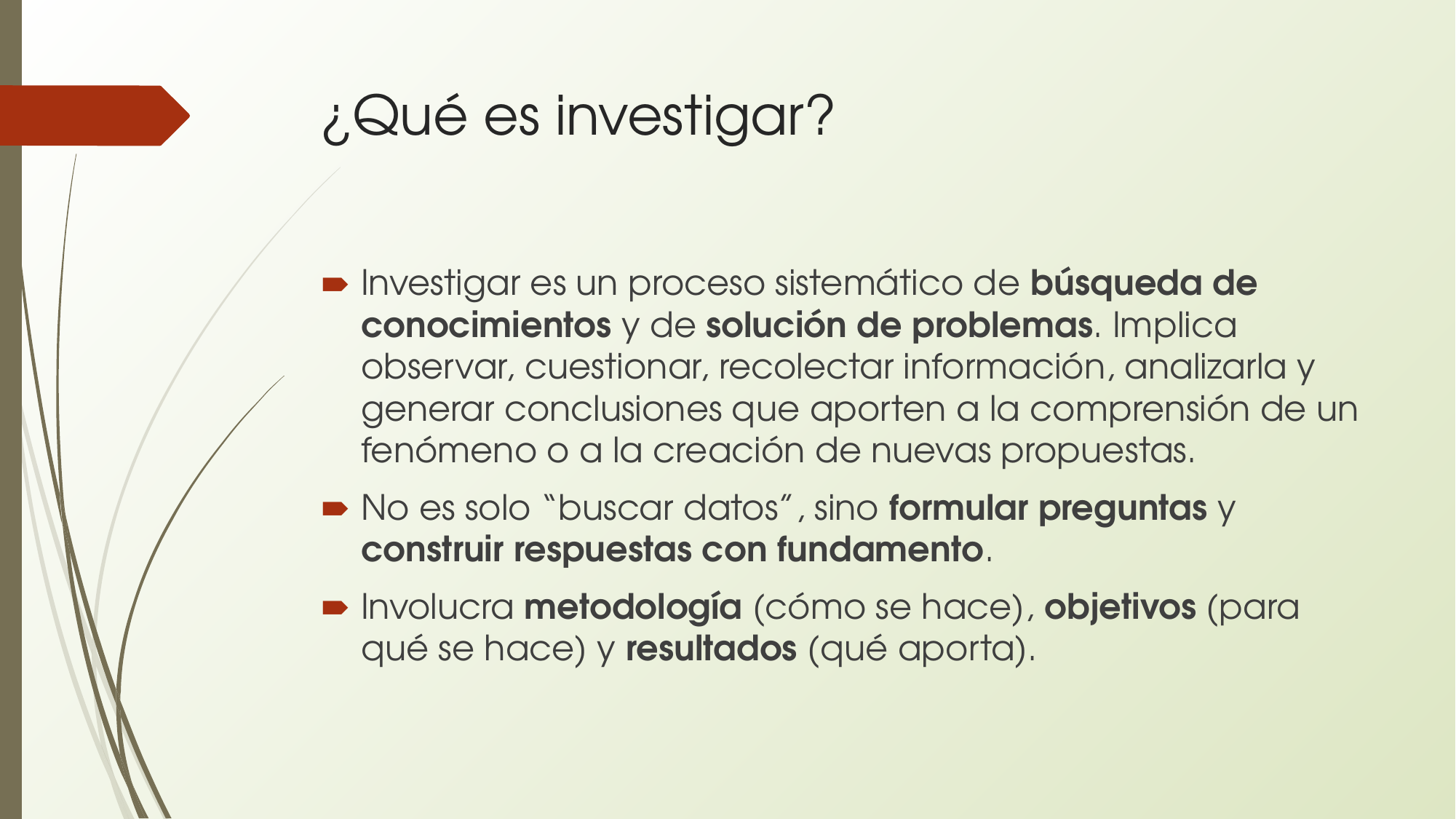

# ¿Qué es investigar?
Investigar es un proceso sistemático de búsqueda de conocimientos y de solución de problemas. Implica observar, cuestionar, recolectar información, analizarla y generar conclusiones que aporten a la comprensión de un fenómeno o a la creación de nuevas propuestas.
No es solo “buscar datos”, sino formular preguntas y construir respuestas con fundamento.
Involucra metodología (cómo se hace), objetivos (para qué se hace) y resultados (qué aporta).